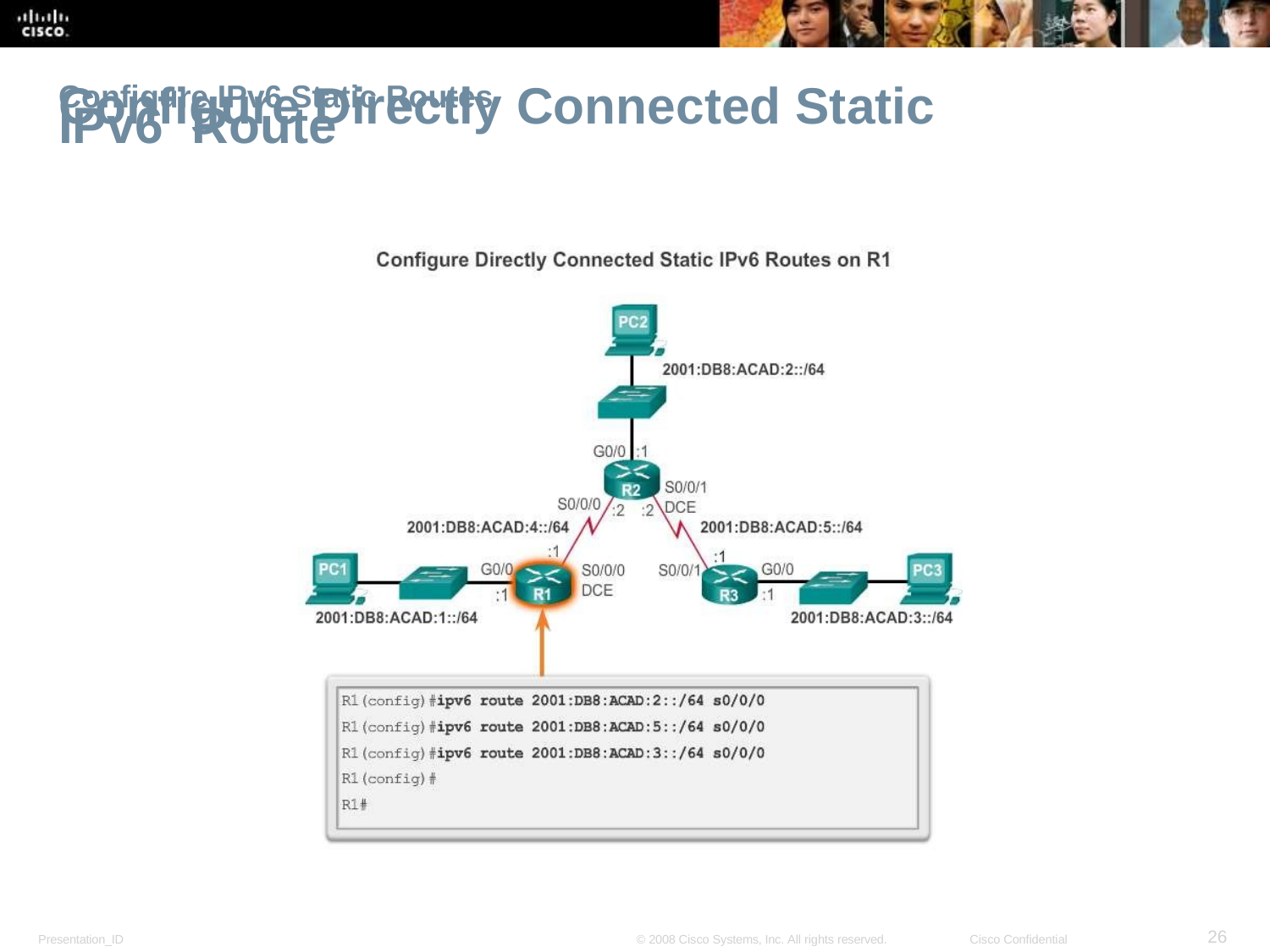

Configure IPv6 Static Routes
Configure Directly Connected Static IPv6  Route

26
Presentation_ID
© 2008 Cisco Systems, Inc. All rights reserved.
Cisco Confidential